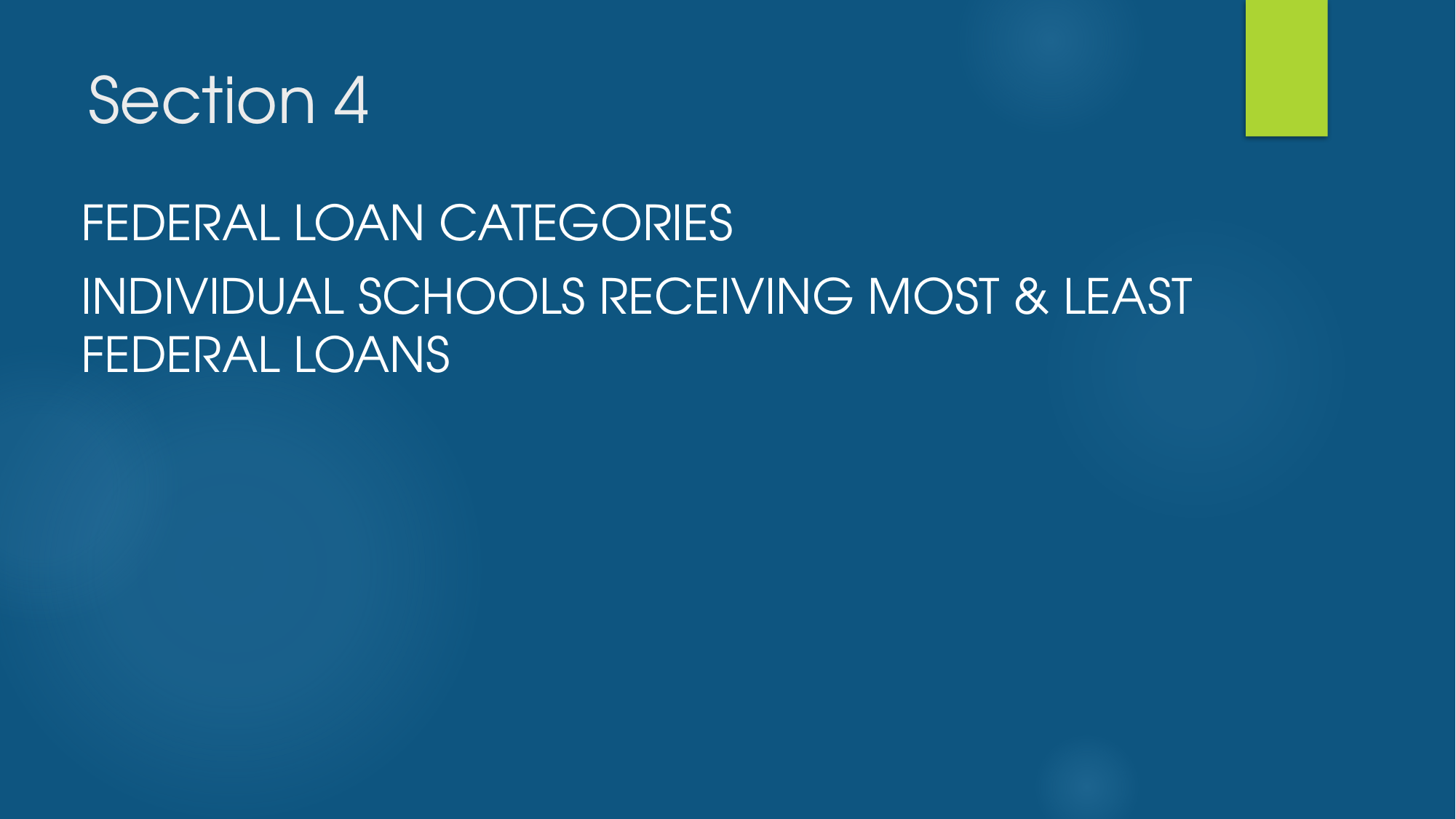

# Section 4
FEDERAL LOAN CATEGORIES
INDIVIDUAL SCHOOLS RECEIVING MOST & LEAST FEDERAL LOANS